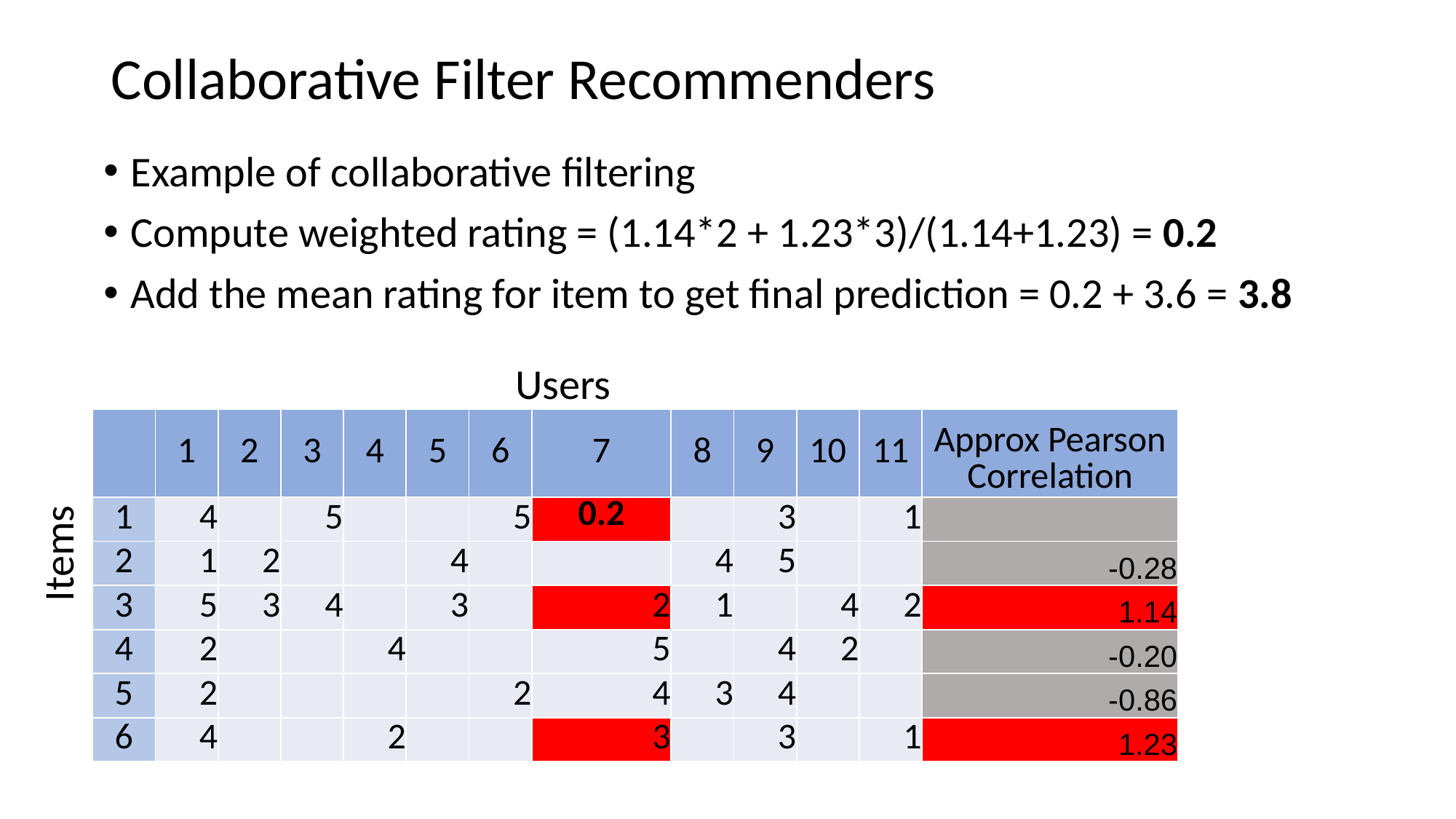

# Collaborative Filter Recommenders
Example of collaborative filtering
Compute weighted rating = (1.14*2 + 1.23*3)/(1.14+1.23) = 0.2
Add the mean rating for item to get final prediction = 0.2 + 3.6 = 3.8

Users
|  | 1 | 2 | 3 | 4 | 5 | 6 | 7 | 8 | 9 | 10 | 11 | Approx Pearson Correlation |
| --- | --- | --- | --- | --- | --- | --- | --- | --- | --- | --- | --- | --- |
| 1 | 4 |  | 5 |  |  | 5 | 0.2 |  | 3 |  | 1 |  |
| 2 | 1 | 2 |  |  | 4 |  |  | 4 | 5 |  |  | -0.28 |
| 3 | 5 | 3 | 4 |  | 3 |  | 2 | 1 |  | 4 | 2 | 1.14 |
| 4 | 2 |  |  | 4 |  |  | 5 |  | 4 | 2 |  | -0.20 |
| 5 | 2 |  |  |  |  | 2 | 4 | 3 | 4 |  |  | -0.86 |
| 6 | 4 |  |  | 2 |  |  | 3 |  | 3 |  | 1 | 1.23 |
Items